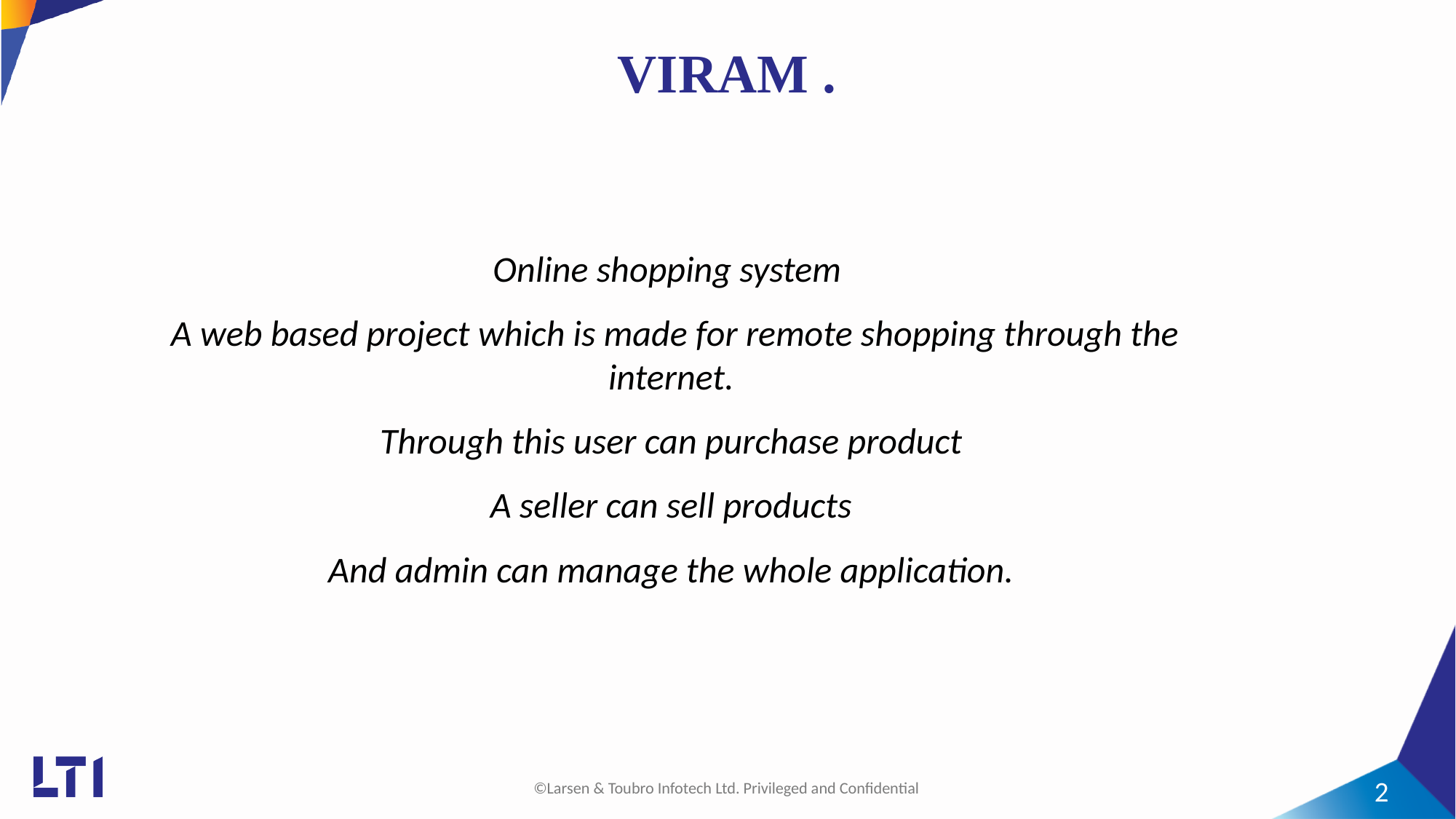

# VIRAM .
Online shopping system
 A web based project which is made for remote shopping through the internet.
Through this user can purchase product
A seller can sell products
And admin can manage the whole application.